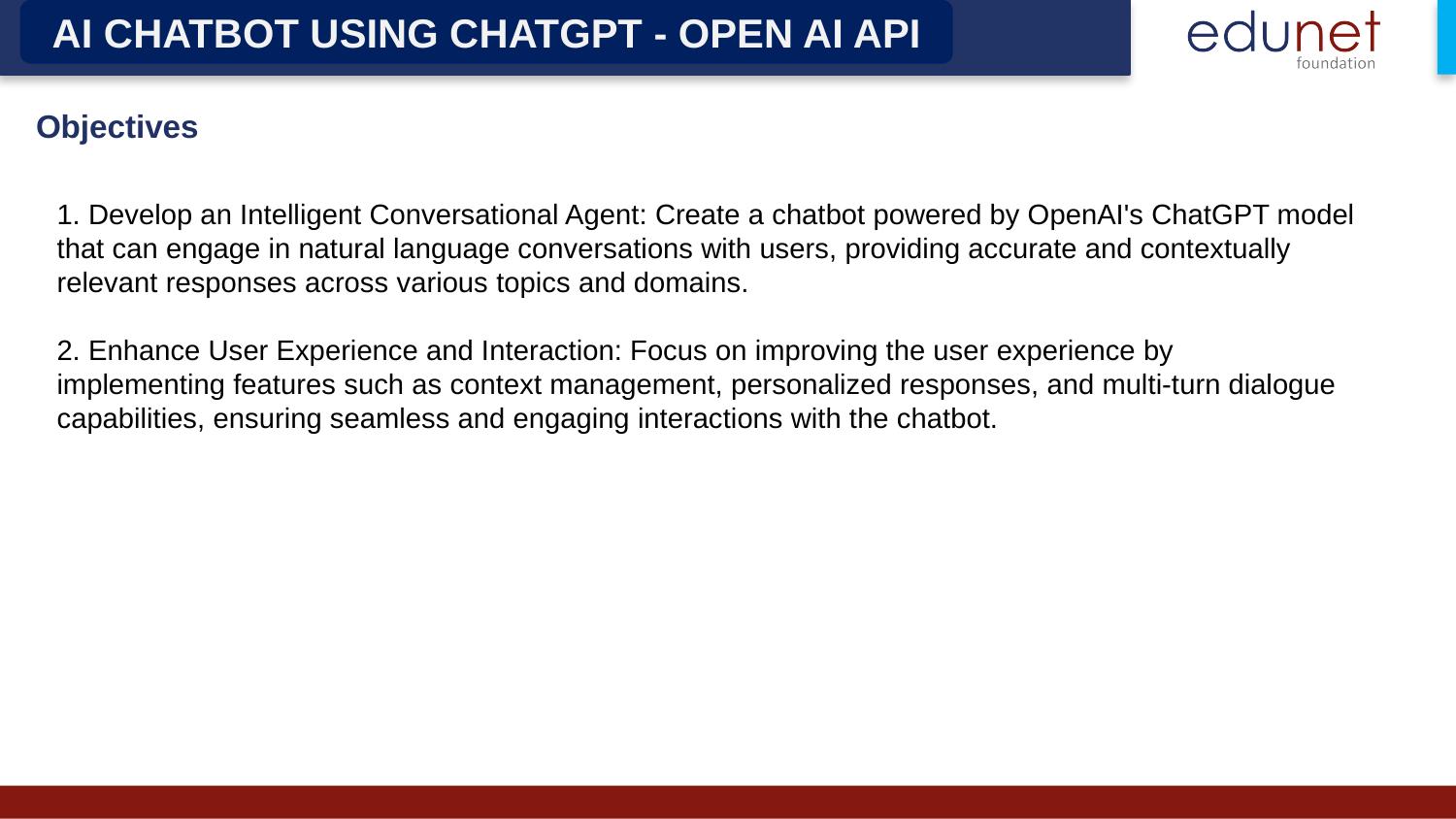

AI CHATBOT USING CHATGPT - OPEN AI API
Objectives

1. Develop an Intelligent Conversational Agent: Create a chatbot powered by OpenAI's ChatGPT model that can engage in natural language conversations with users, providing accurate and contextually relevant responses across various topics and domains.

2. Enhance User Experience and Interaction: Focus on improving the user experience by           implementing features such as context management, personalized responses, and multi-turn dialogue capabilities, ensuring seamless and engaging interactions with the chatbot.